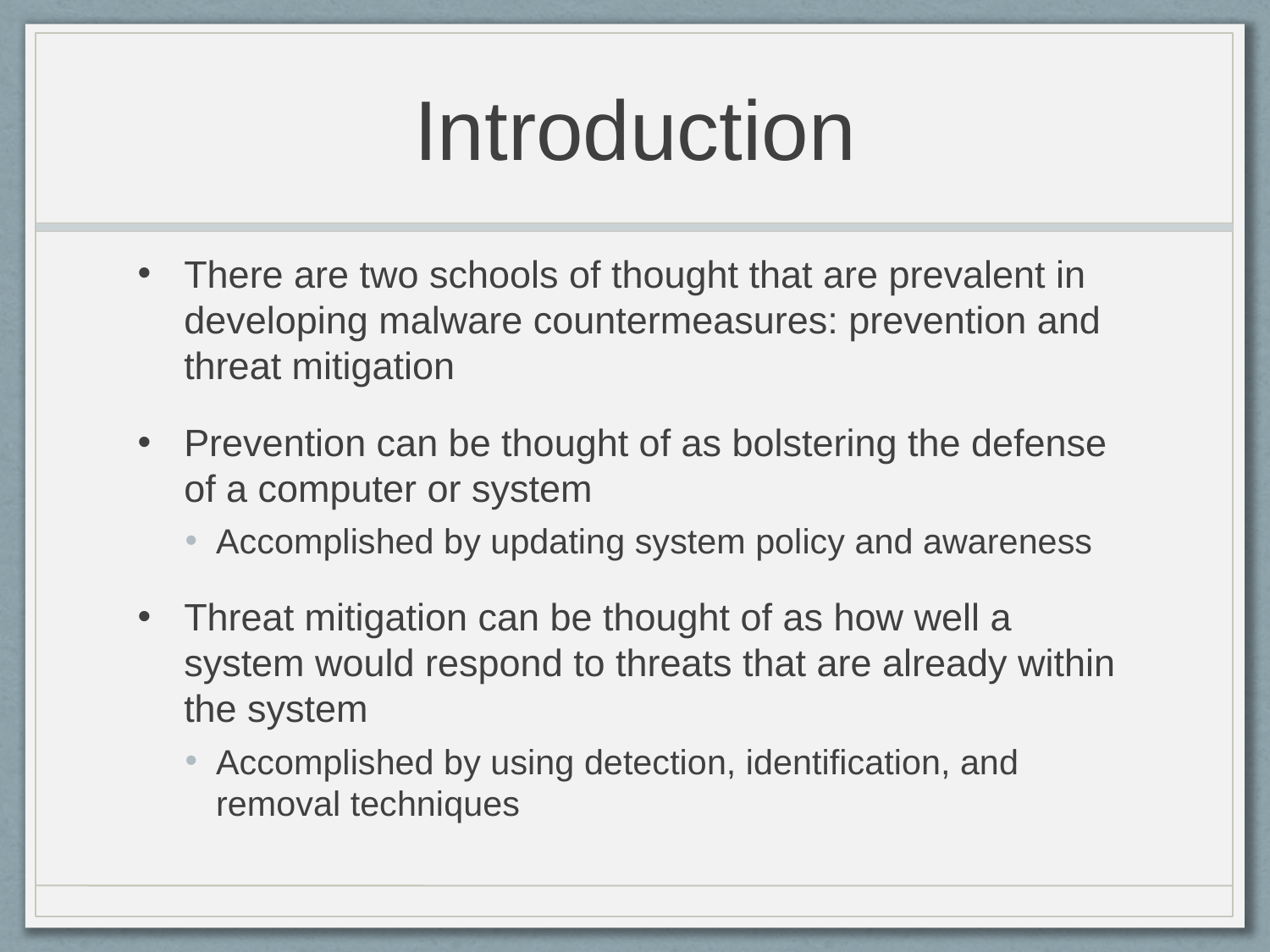

# Introduction
There are two schools of thought that are prevalent in developing malware countermeasures: prevention and threat mitigation
Prevention can be thought of as bolstering the defense of a computer or system
Accomplished by updating system policy and awareness
Threat mitigation can be thought of as how well a system would respond to threats that are already within the system
Accomplished by using detection, identification, and removal techniques